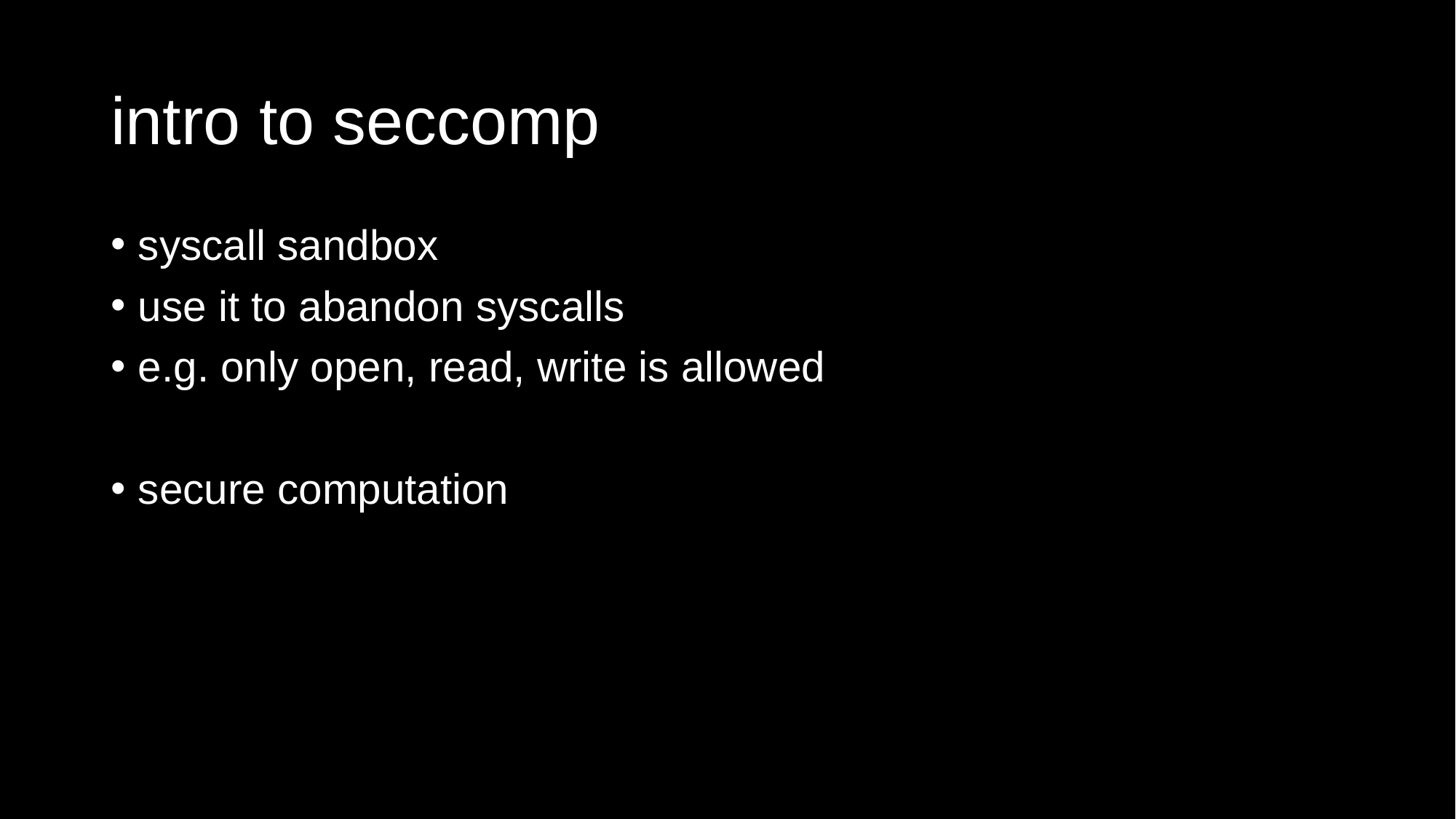

# intro to seccomp
syscall sandbox
use it to abandon syscalls
e.g. only open, read, write is allowed

secure computation